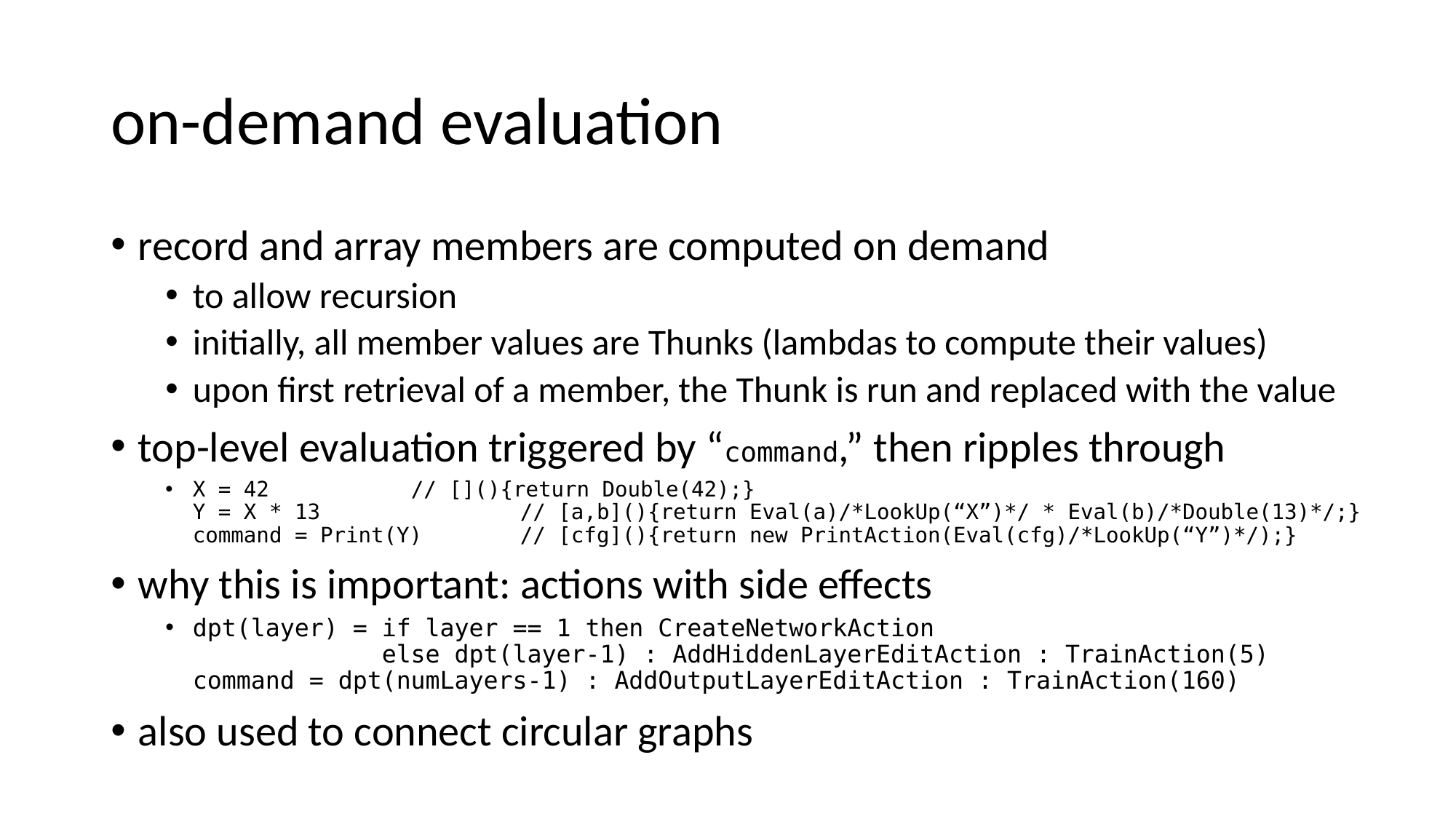

# on-demand evaluation
record and array members are computed on demand
to allow recursion
initially, all member values are Thunks (lambdas to compute their values)
upon first retrieval of a member, the Thunk is run and replaced with the value
top-level evaluation triggered by “command,” then ripples through
X = 42		// [](){return Double(42);}
Y = X * 13		// [a,b](){return Eval(a)/*LookUp(“X”)*/ * Eval(b)/*Double(13)*/;}
command = Print(Y)	// [cfg](){return new PrintAction(Eval(cfg)/*LookUp(“Y”)*/);}
why this is important: actions with side effects
dpt(layer) = if layer == 1 then CreateNetworkAction
             else dpt(layer-1) : AddHiddenLayerEditAction : TrainAction(5)
command = dpt(numLayers-1) : AddOutputLayerEditAction : TrainAction(160)
also used to connect circular graphs